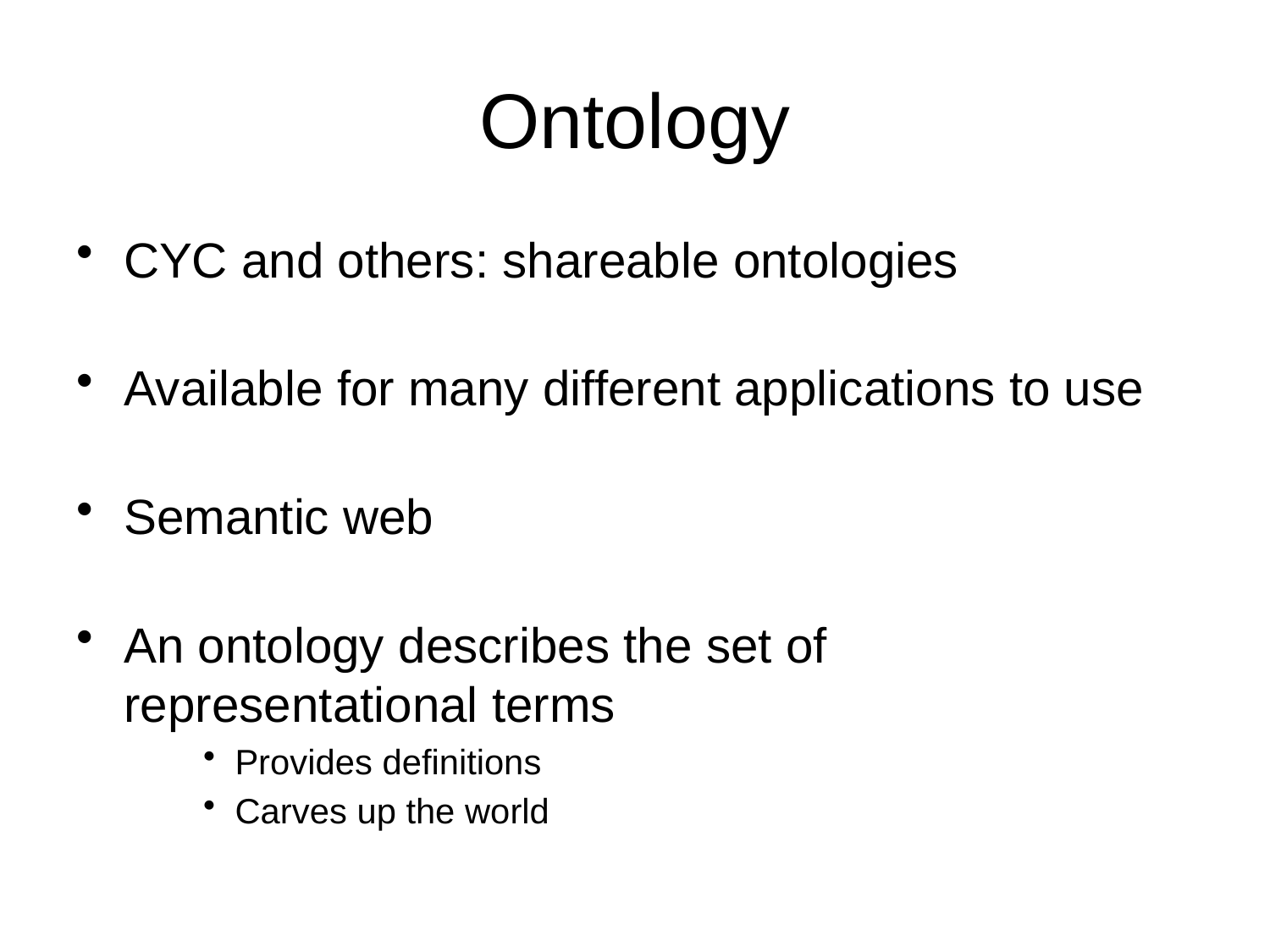

# Ontology
CYC and others: shareable ontologies
Available for many different applications to use
Semantic web
An ontology describes the set of representational terms
Provides definitions
Carves up the world